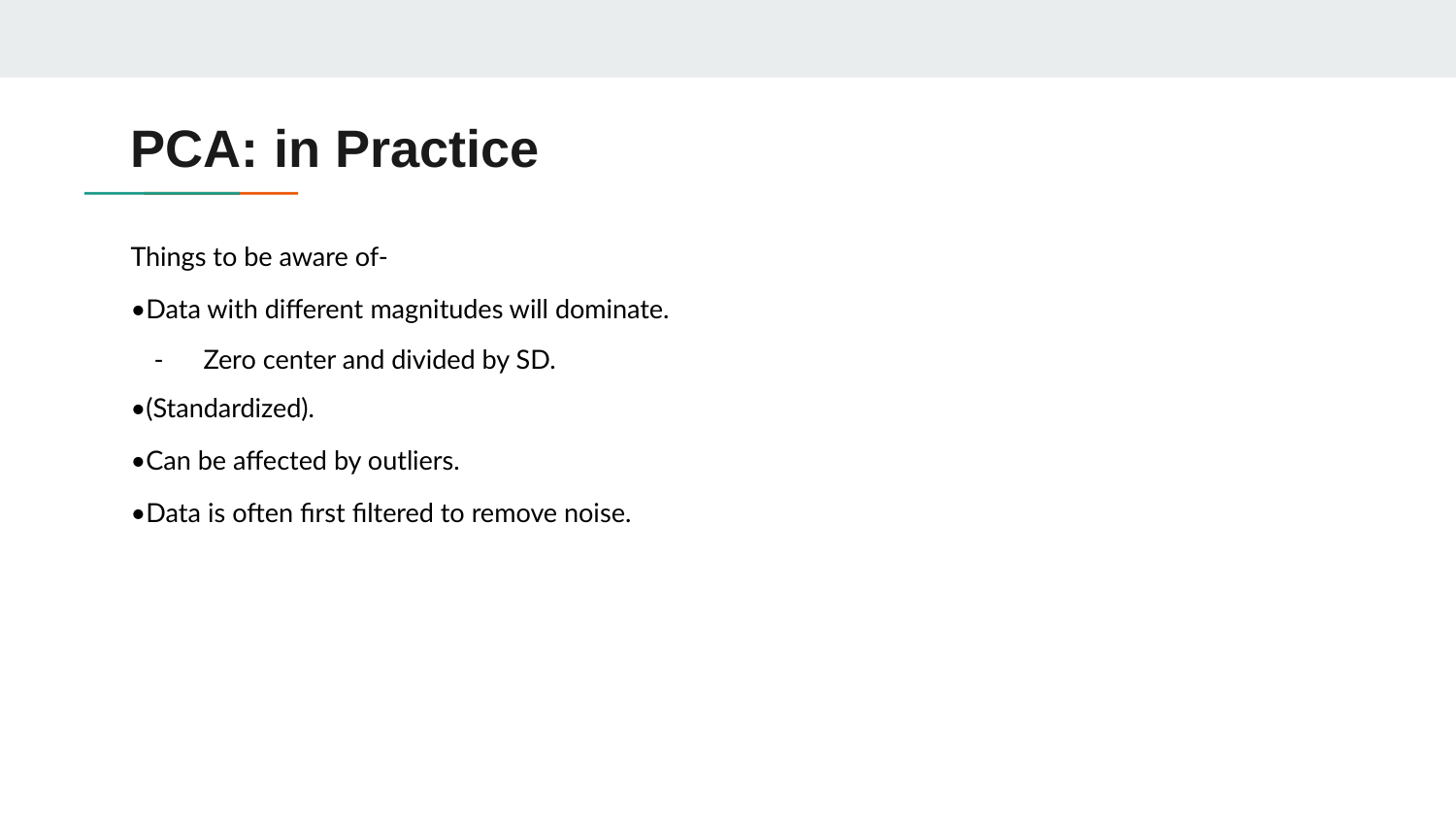

# PCA: in Practice
Things to be aware of-
•Data with different magnitudes will dominate.
Zero center and divided by SD.
•(Standardized).
•Can be affected by outliers.
•Data is often first filtered to remove noise.